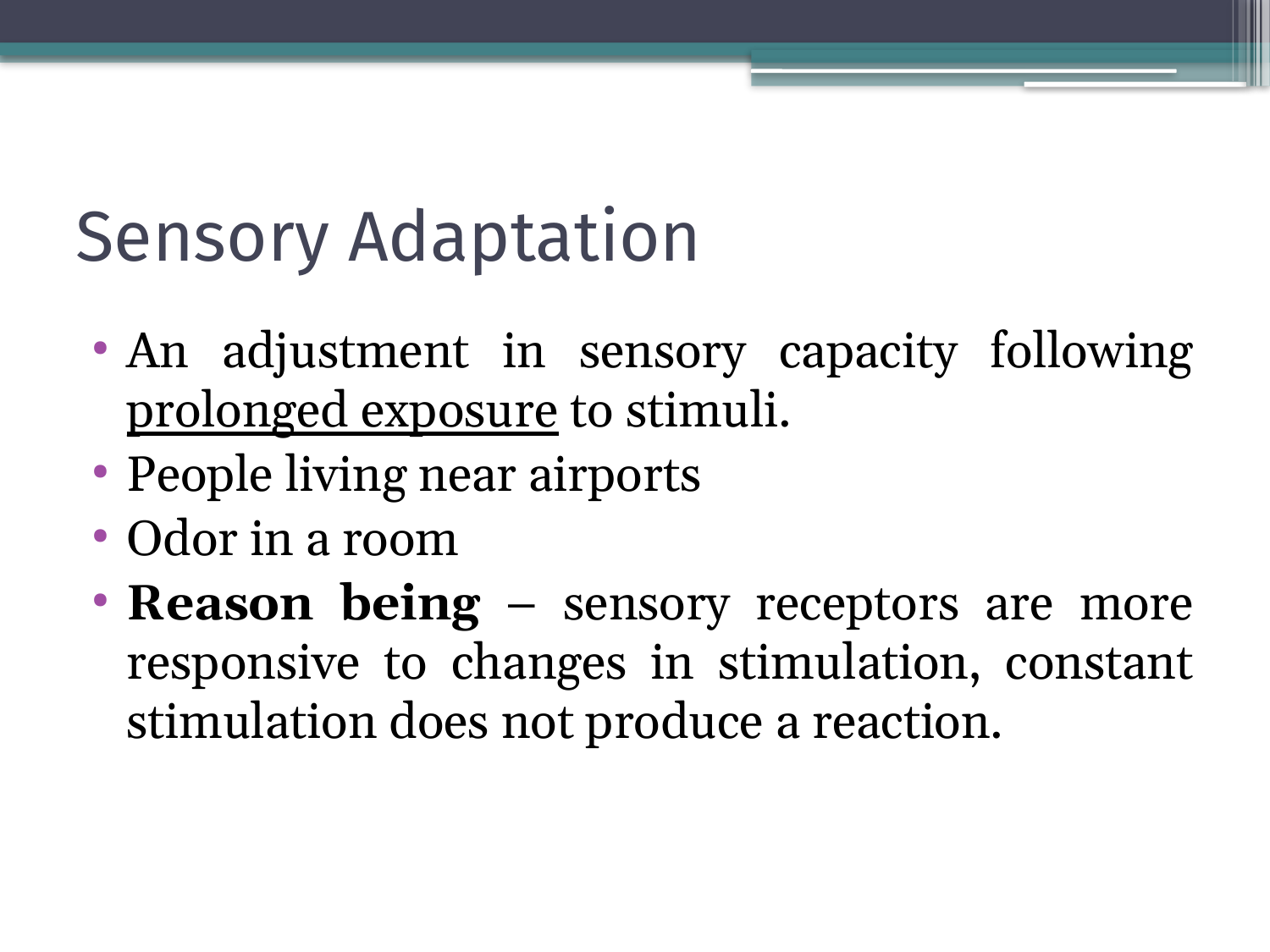

# Sensory Adaptation
An adjustment in sensory capacity following prolonged exposure to stimuli.
People living near airports
Odor in a room
Reason being – sensory receptors are more responsive to changes in stimulation, constant stimulation does not produce a reaction.